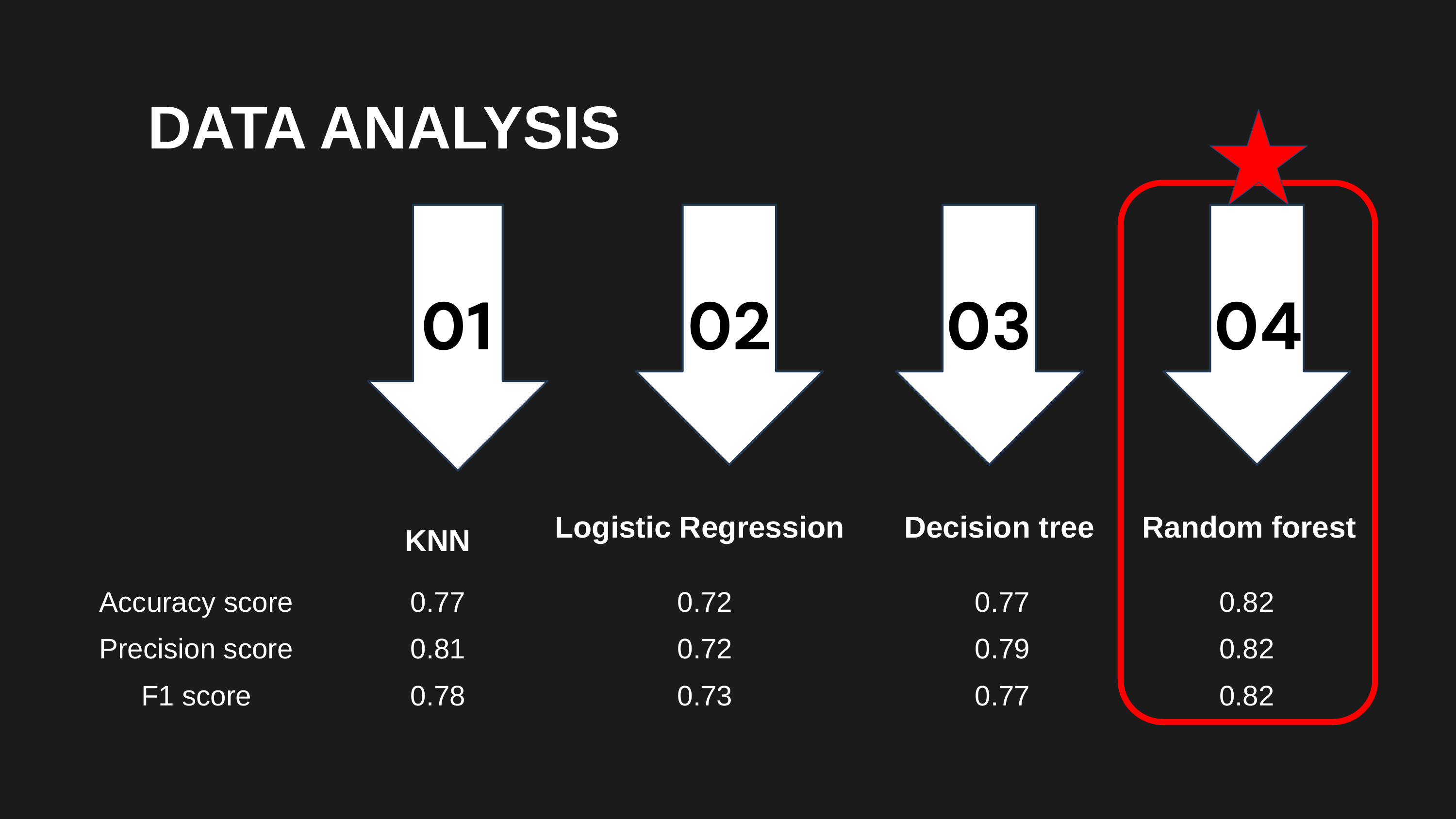

DATA ANALYSIS

04
01
02
03
KNN
Decision tree
Random forest
Logistic Regression
Accuracy score
Precision score
F1 score
0.77
0.81
0.78

0.72
0.72
0.73

0.77
0.79
0.77

0.82
0.82
0.82